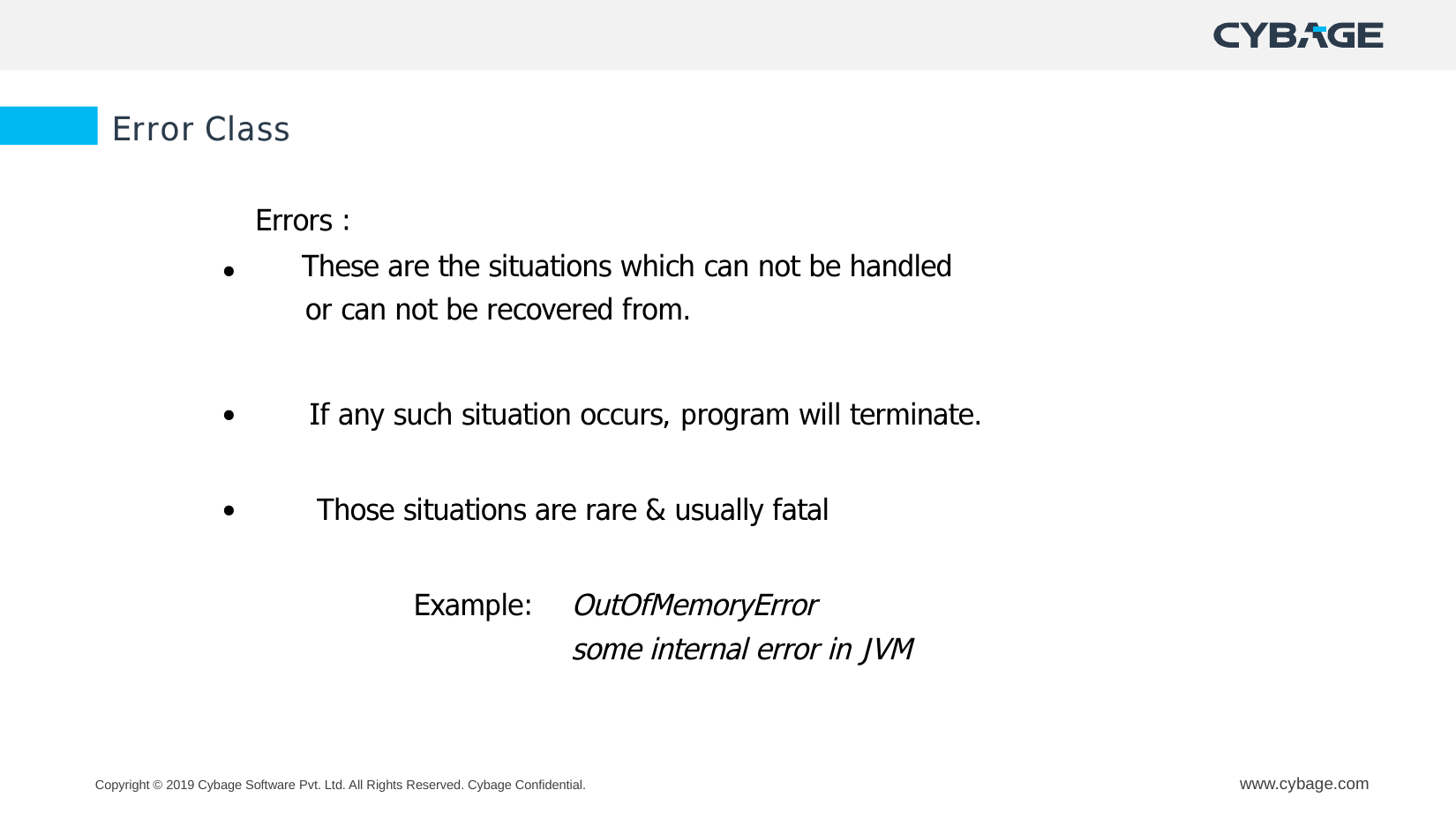

Error Class

Errors :
These are the situations which can not be handled
or can not be recovered from.
•
•
If any such situation occurs, program will terminate.
•
Those situations are rare & usually fatal
Example:	OutOfMemoryError
some internal error in JVM